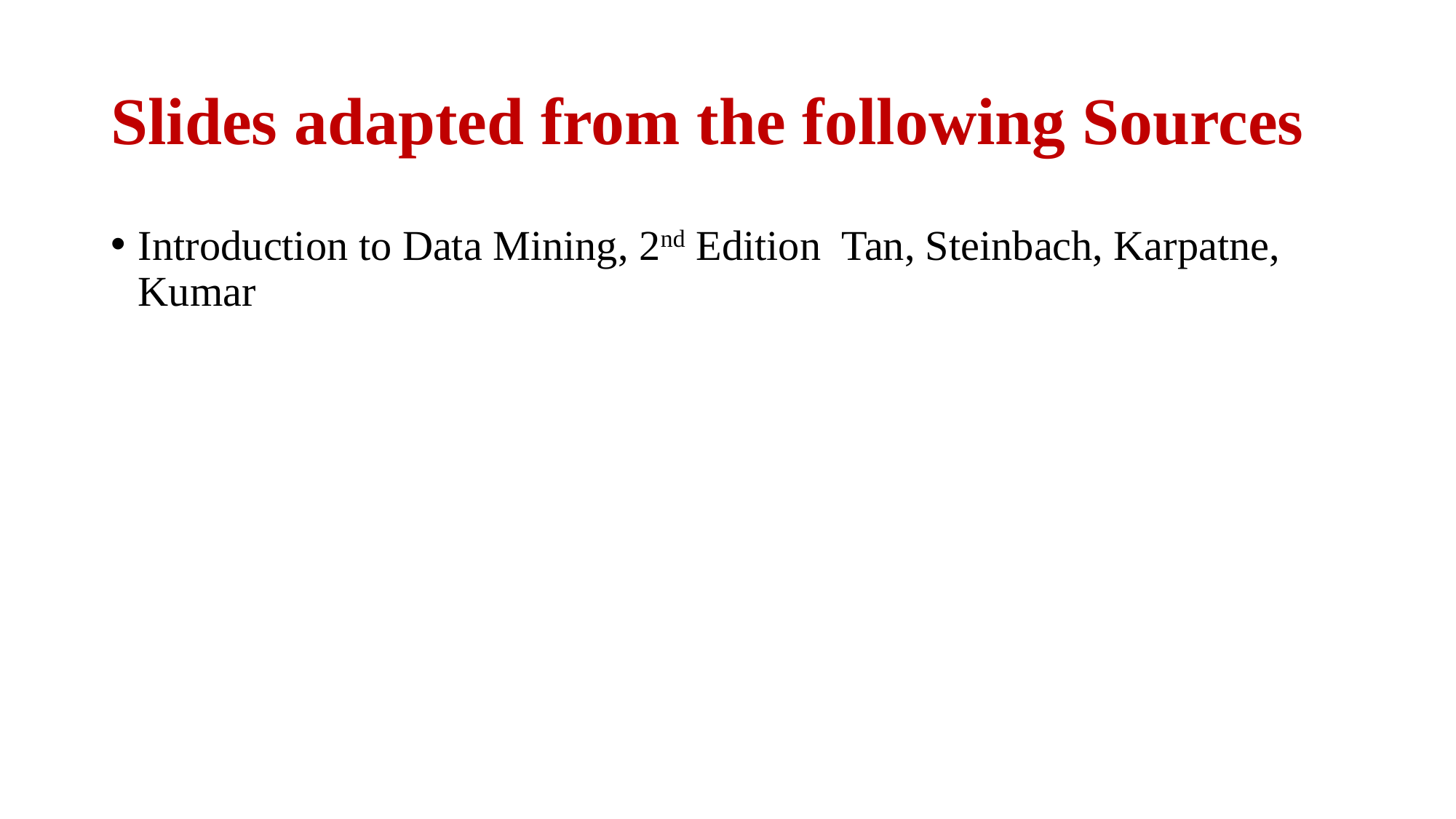

# Slides adapted from the following Sources
Introduction to Data Mining, 2nd Edition  Tan, Steinbach, Karpatne, Kumar